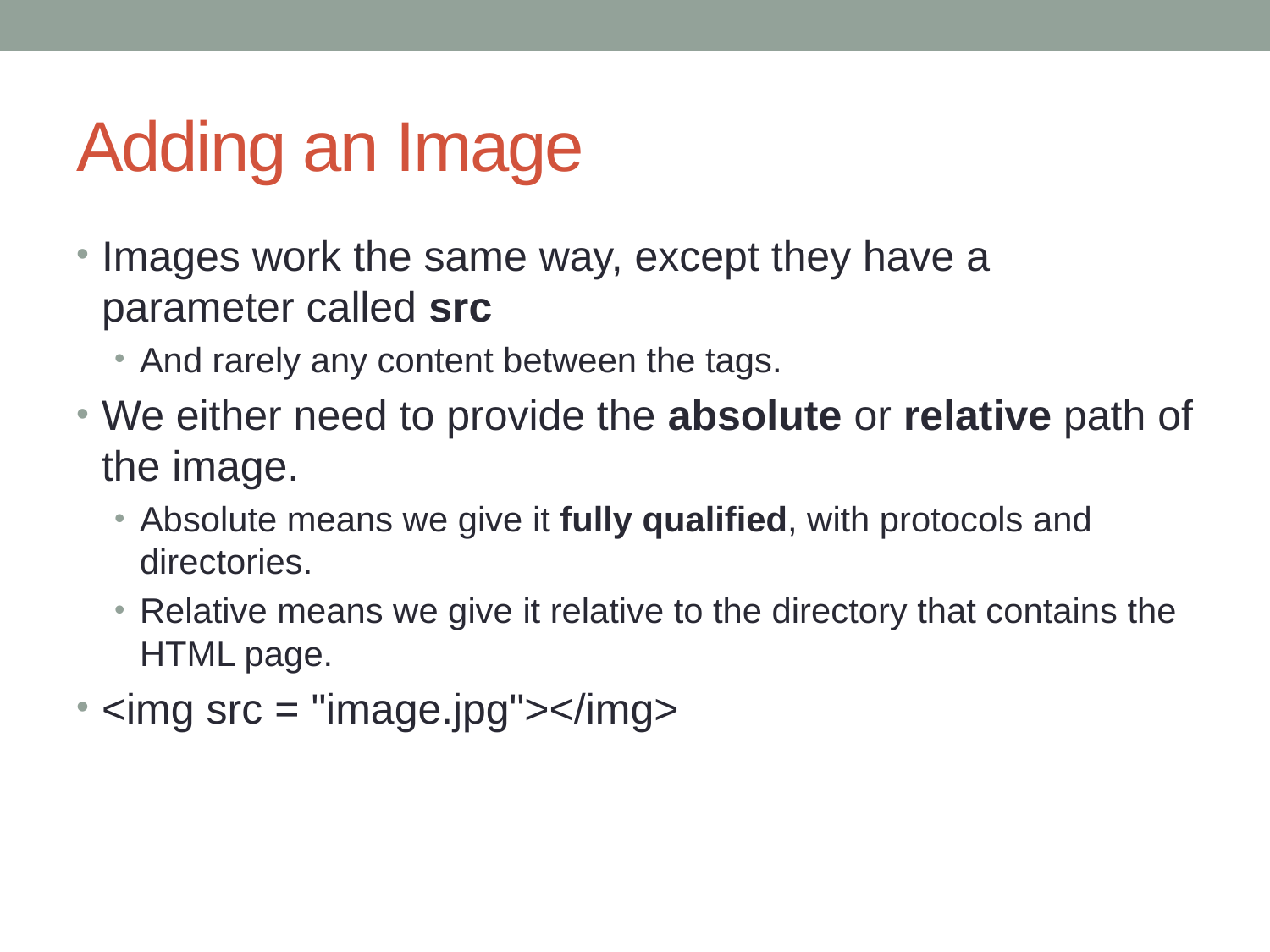

# Adding an Image
Images work the same way, except they have a parameter called src
And rarely any content between the tags.
We either need to provide the absolute or relative path of the image.
Absolute means we give it fully qualified, with protocols and directories.
Relative means we give it relative to the directory that contains the HTML page.
<img src = "image.jpg"></img>